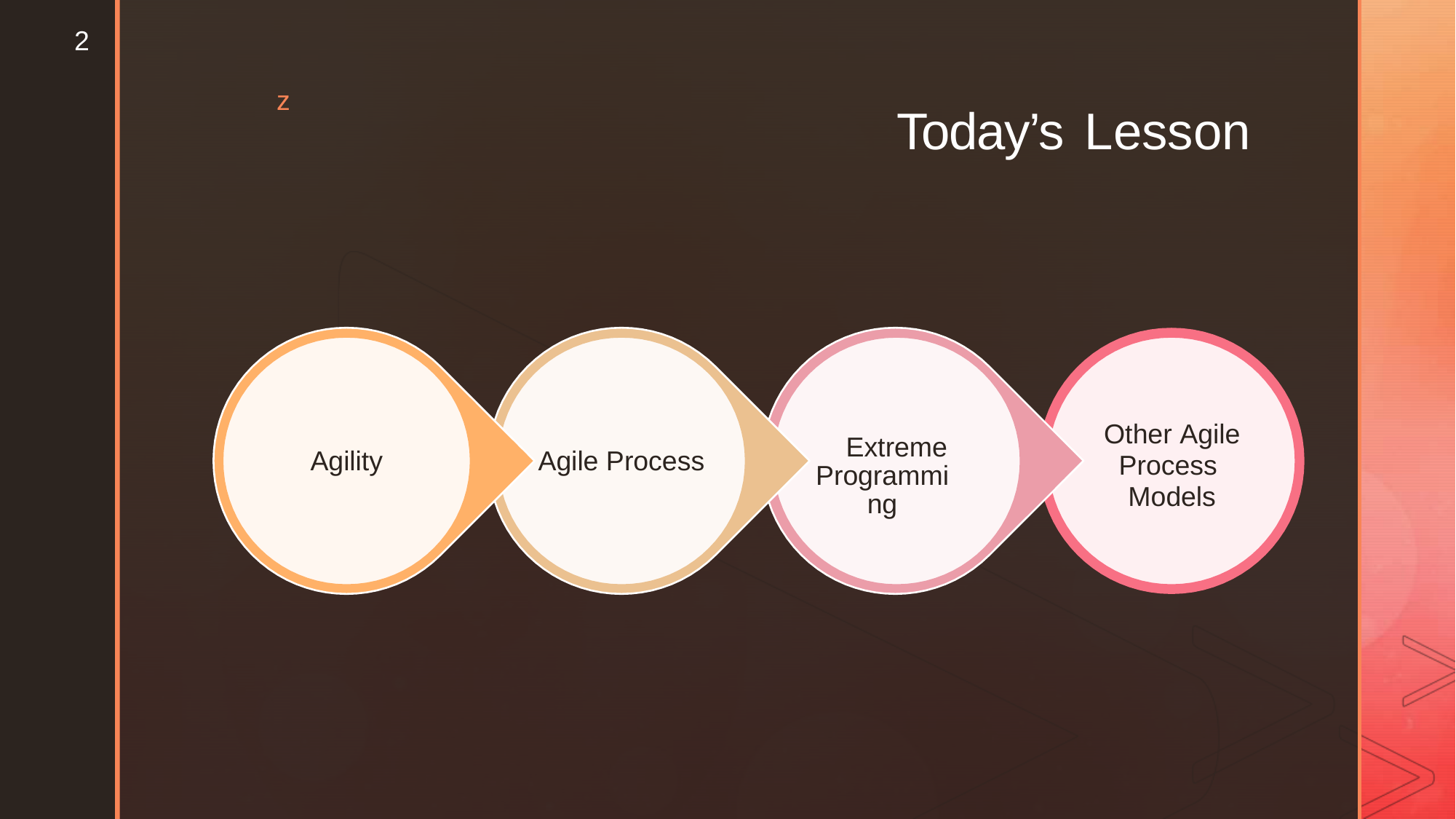

2
z
Today’s
Lesson

Other Agile
Process
Models
Extreme
Programming
Agility
Agile Process